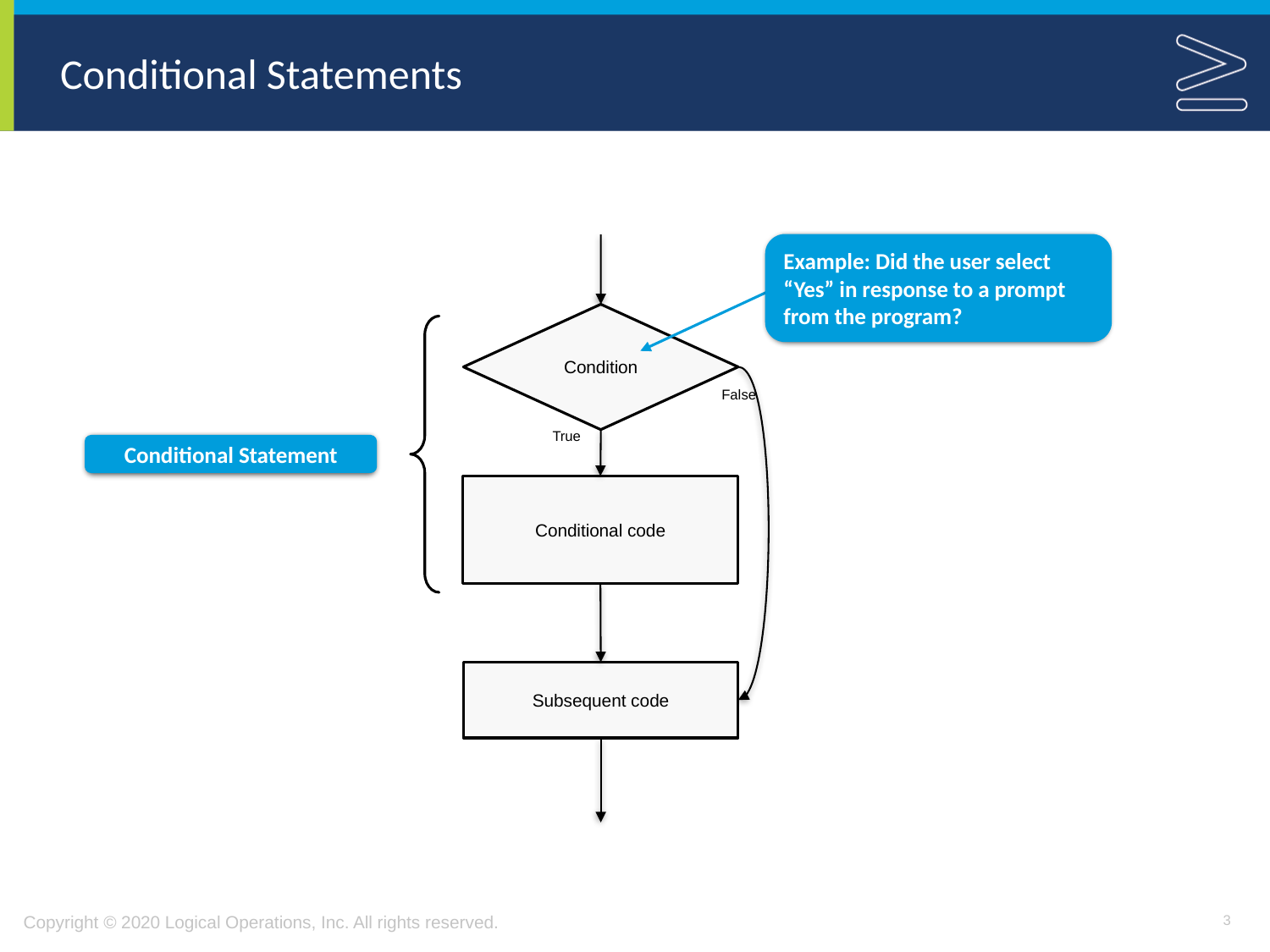

# Conditional Statements

Example: Did the user select “Yes” in response to a prompt from the program?
Condition
False
True
Conditional code
Subsequent code

Conditional Statement
3